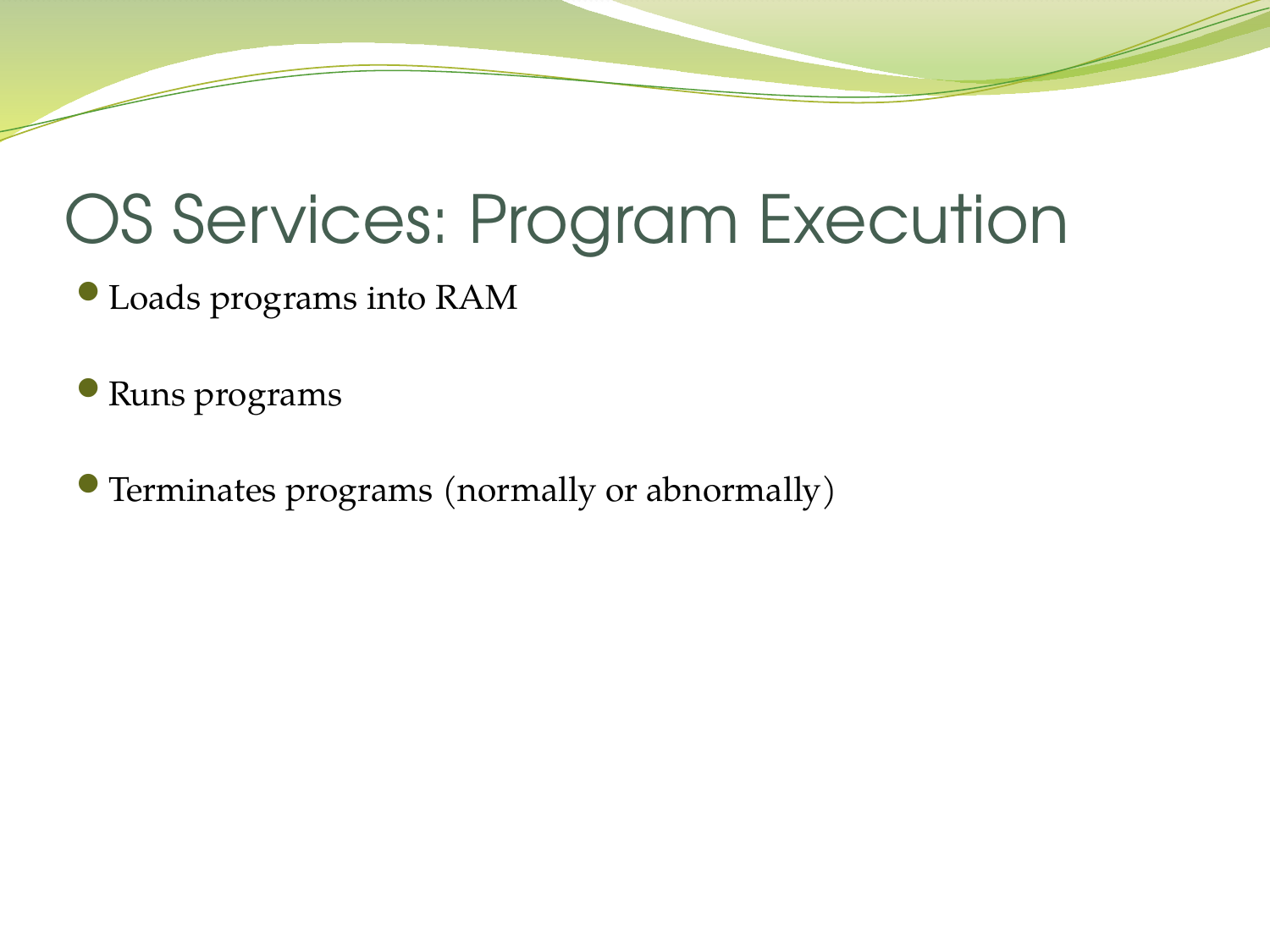

# OS Services: Program Execution
Loads programs into RAM

Runs programs

Terminates programs (normally or abnormally)